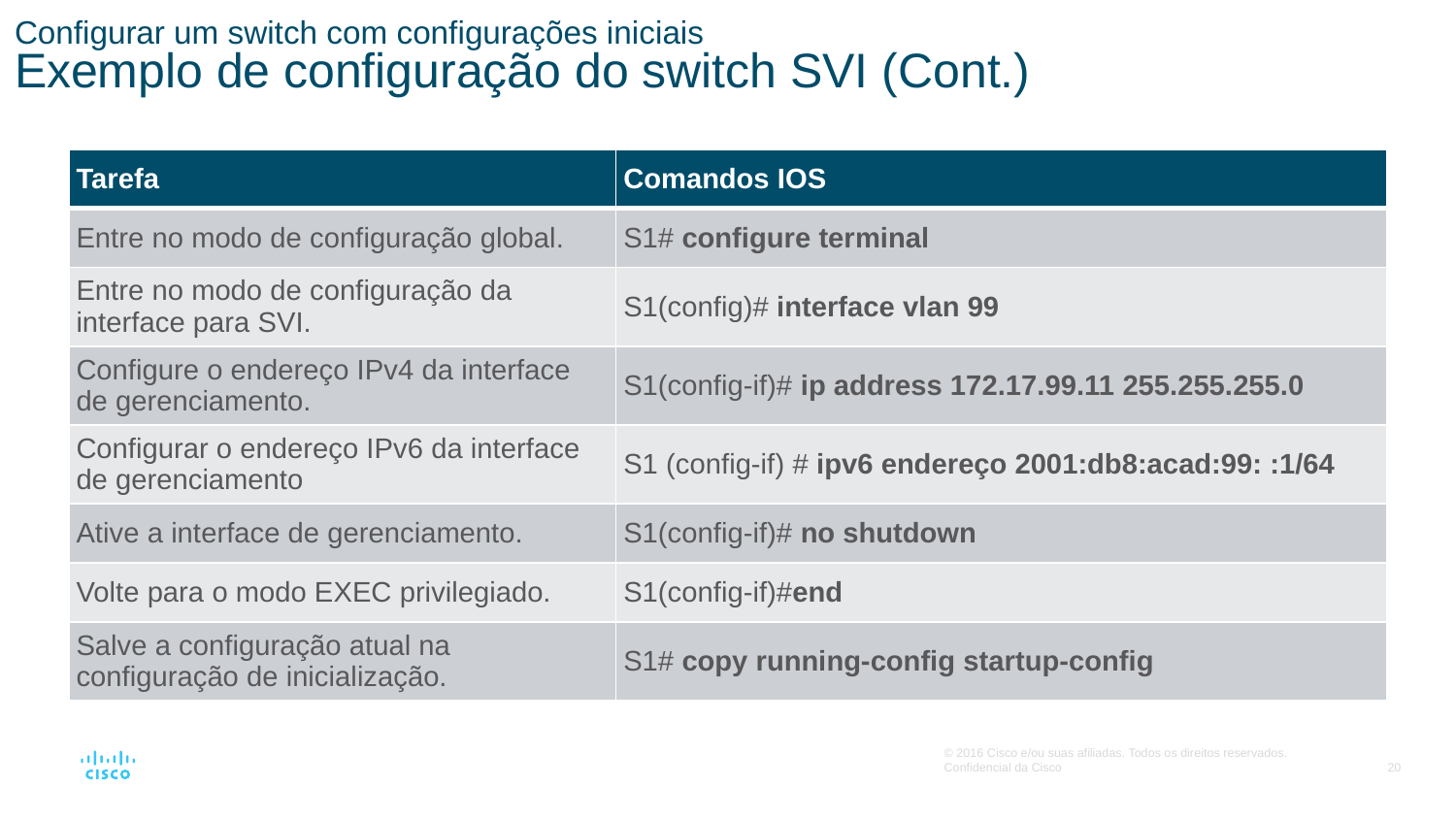

# Configurar um switch com configurações iniciais Exemplo de configuração do switch SVI (Cont.)
| Tarefa | Comandos IOS |
| --- | --- |
| Entre no modo de configuração global. | S1# configure terminal |
| Entre no modo de configuração da interface para SVI. | S1(config)# interface vlan 99 |
| Configure o endereço IPv4 da interface de gerenciamento. | S1(config-if)# ip address 172.17.99.11 255.255.255.0 |
| Configurar o endereço IPv6 da interface de gerenciamento | S1 (config-if) # ipv6 endereço 2001:db8:acad:99: :1/64 |
| Ative a interface de gerenciamento. | S1(config-if)# no shutdown |
| Volte para o modo EXEC privilegiado. | S1(config-if)#end |
| Salve a configuração atual na configuração de inicialização. | S1# copy running-config startup-config |